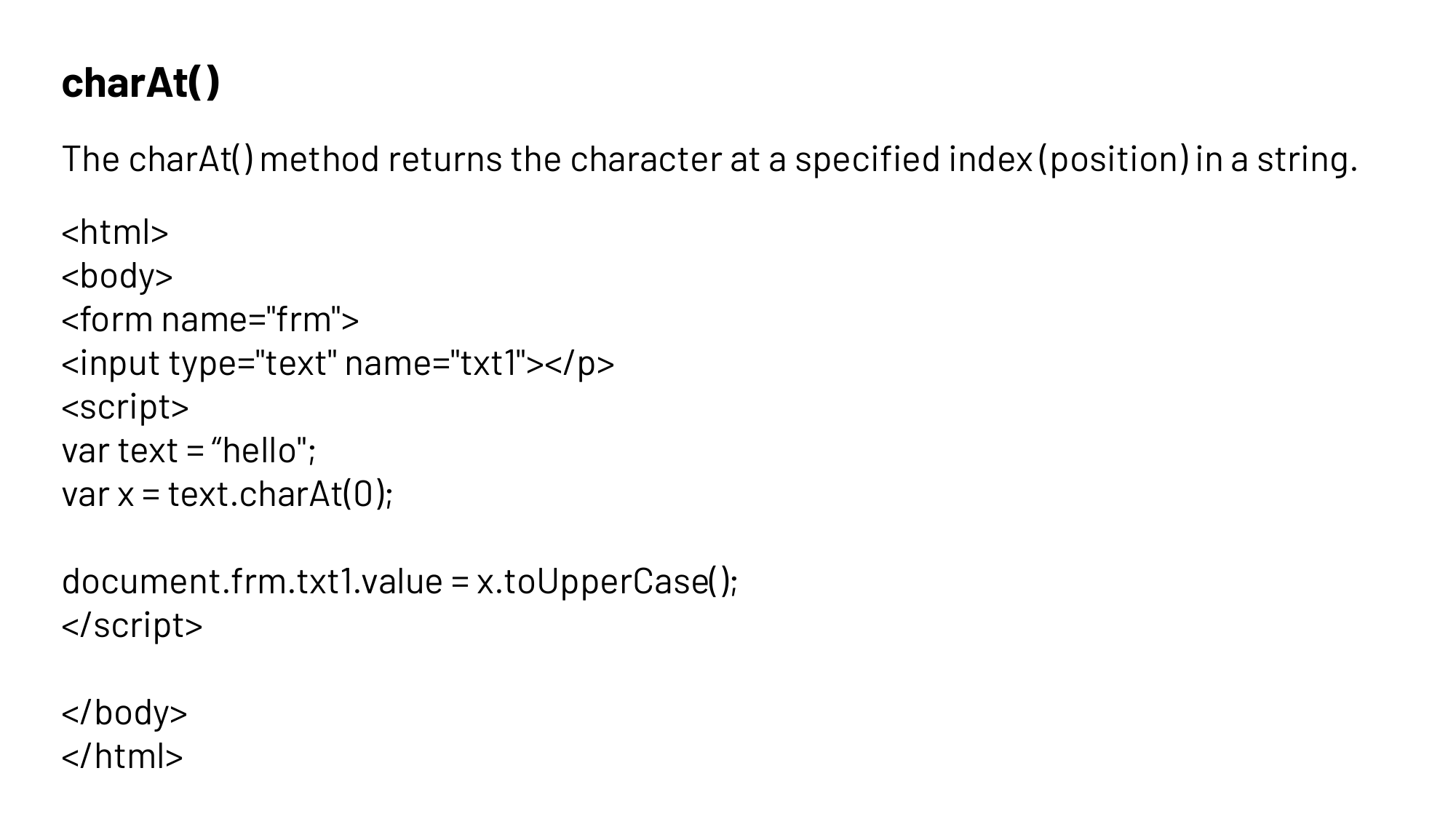

charAt()
The charAt() method returns the character at a specified index (position) in a string.
<html>
<body>
<form name="frm">
<input type="text" name="txt1"></p>
<script>
var text = “hello";
var x = text.charAt(0);

document.frm.txt1.value = x.toUpperCase();
</script>

</body>
</html>